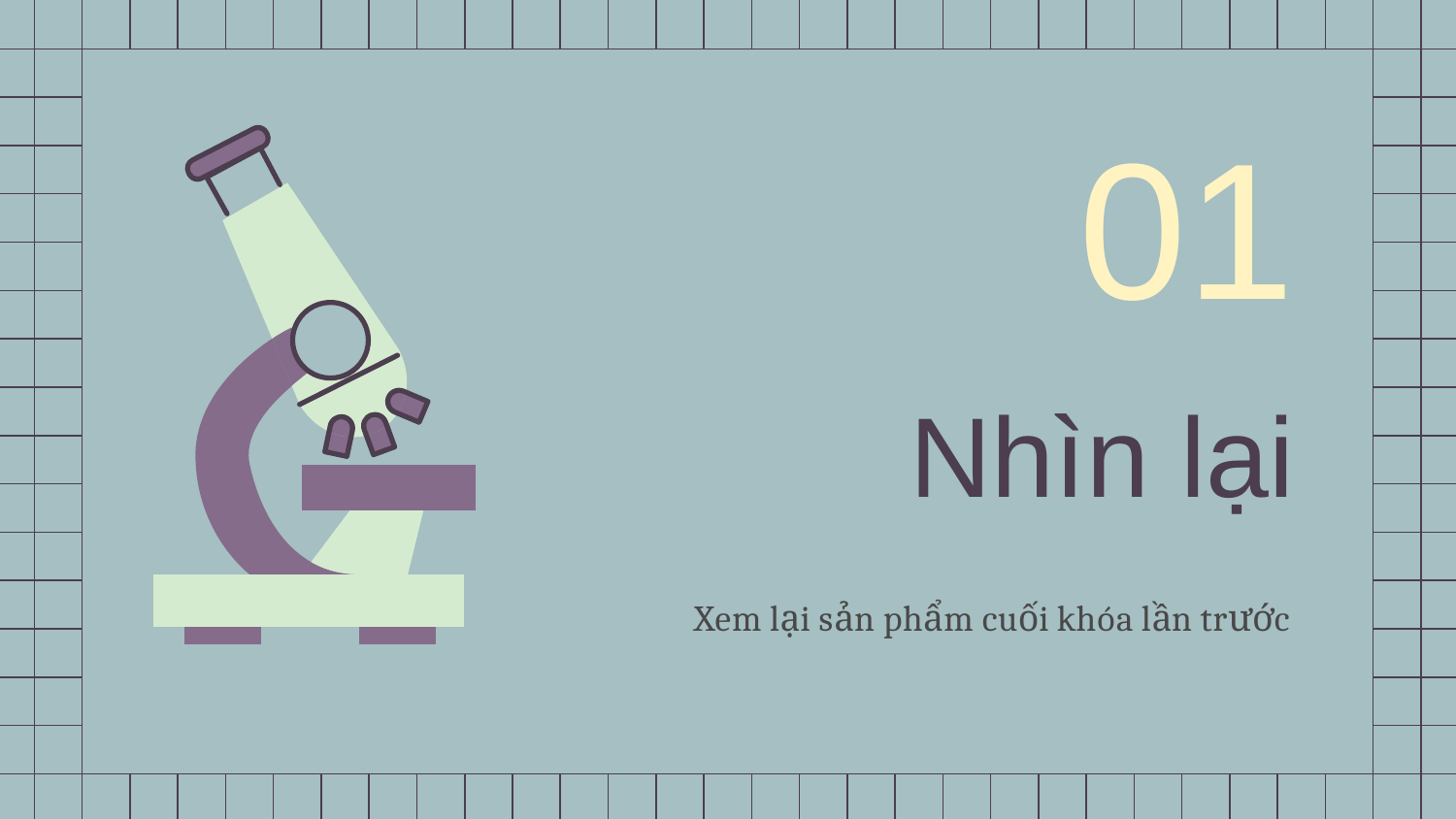

01

# Nhìn lại
Xem lại sản phẩm cuối khóa lần trước